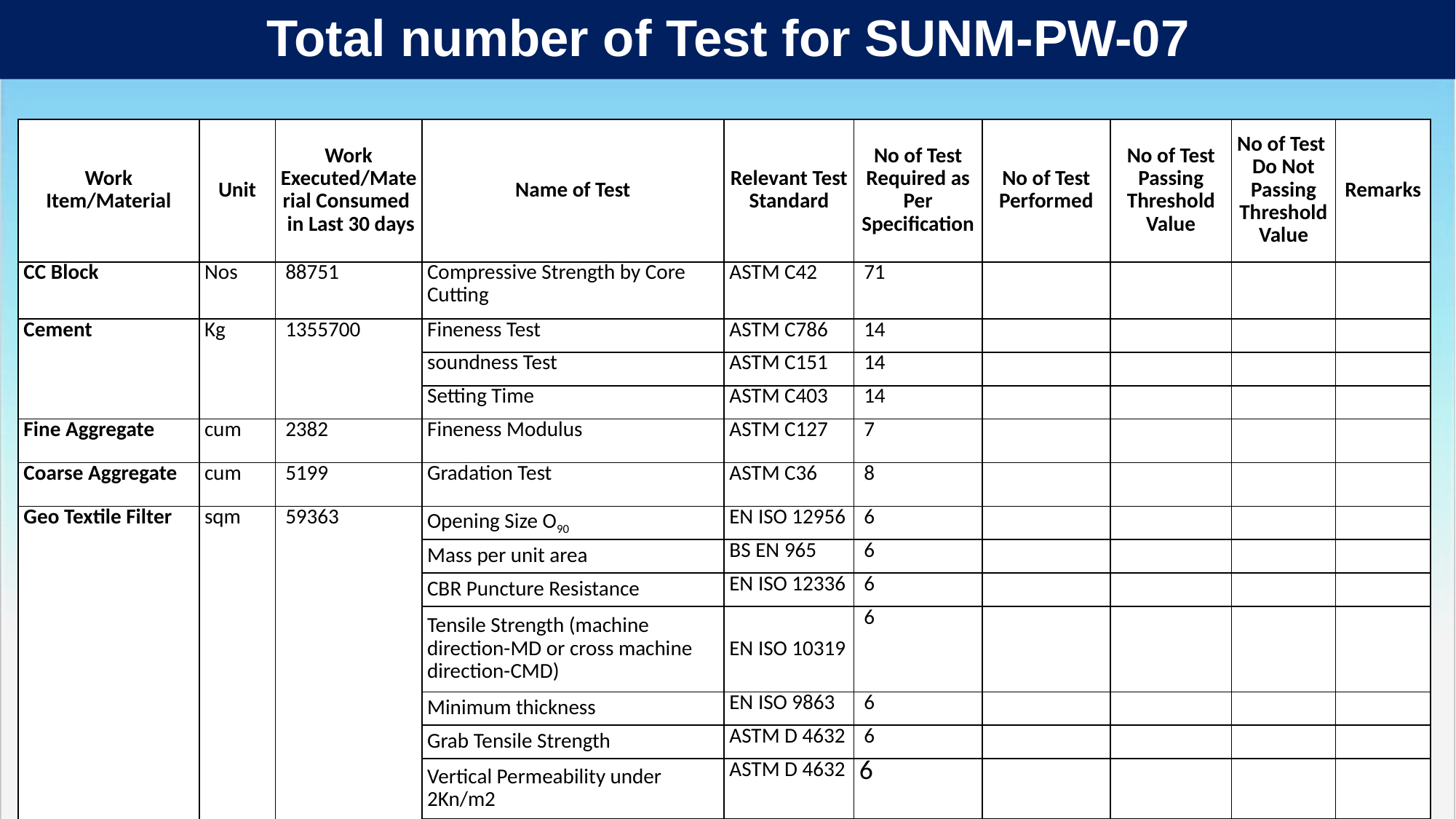

# Total number of Test for SUNM-PW-07

Type A Protective Work Start:	         Finish:	     Length: 	                    Start of reporting period:	         Report Finished Date:
| Work Item/Material | Unit | Work Executed/Material Consumed in Last 30 days | Name of Test | Relevant Test Standard | No of Test Required as Per Specification | No of Test Performed | No of Test Passing Threshold Value | No of Test Do Not Passing Threshold Value | Remarks |
| --- | --- | --- | --- | --- | --- | --- | --- | --- | --- |
| CC Block | Nos | 88751 | Compressive Strength by Core Cutting | ASTM C42 | 71 |  |  |  |  |
| Cement | Kg | 1355700 | Fineness Test | ASTM C786 | 14 |  |  |  |  |
|  |  |  | soundness Test | ASTM C151 | 14 |  |  |  |  |
|  |  |  | Setting Time | ASTM C403 | 14 |  |  |  |  |
| Fine Aggregate | cum | 2382 | Fineness Modulus | ASTM C127 | 7 |  |  |  |  |
| Coarse Aggregate | cum | 5199 | Gradation Test | ASTM C36 | 8 |  |  |  |  |
| Geo Textile Filter | sqm | 59363 | Opening Size O90 | EN ISO 12956 | 6 |  |  |  |  |
|  |  |  | Mass per unit area | BS EN 965 | 6 |  |  |  |  |
|  |  |  | CBR Puncture Resistance | EN ISO 12336 | 6 |  |  |  |  |
|  |  |  | Tensile Strength (machine direction-MD or cross machine direction-CMD) | EN ISO 10319 | 6 |  |  |  |  |
|  |  |  | Minimum thickness | EN ISO 9863 | 6 |  |  |  |  |
|  |  |  | Grab Tensile Strength | ASTM D 4632 | 6 |  |  |  |  |
|  |  |  | Vertical Permeability under 2Kn/m2 | ASTM D 4632 | 6 |  |  |  |  |
|  |  |  | Horizontal Permeability under 2Kn/m2 | ASTM D 4632 | 6 |  |  |  |  |
30